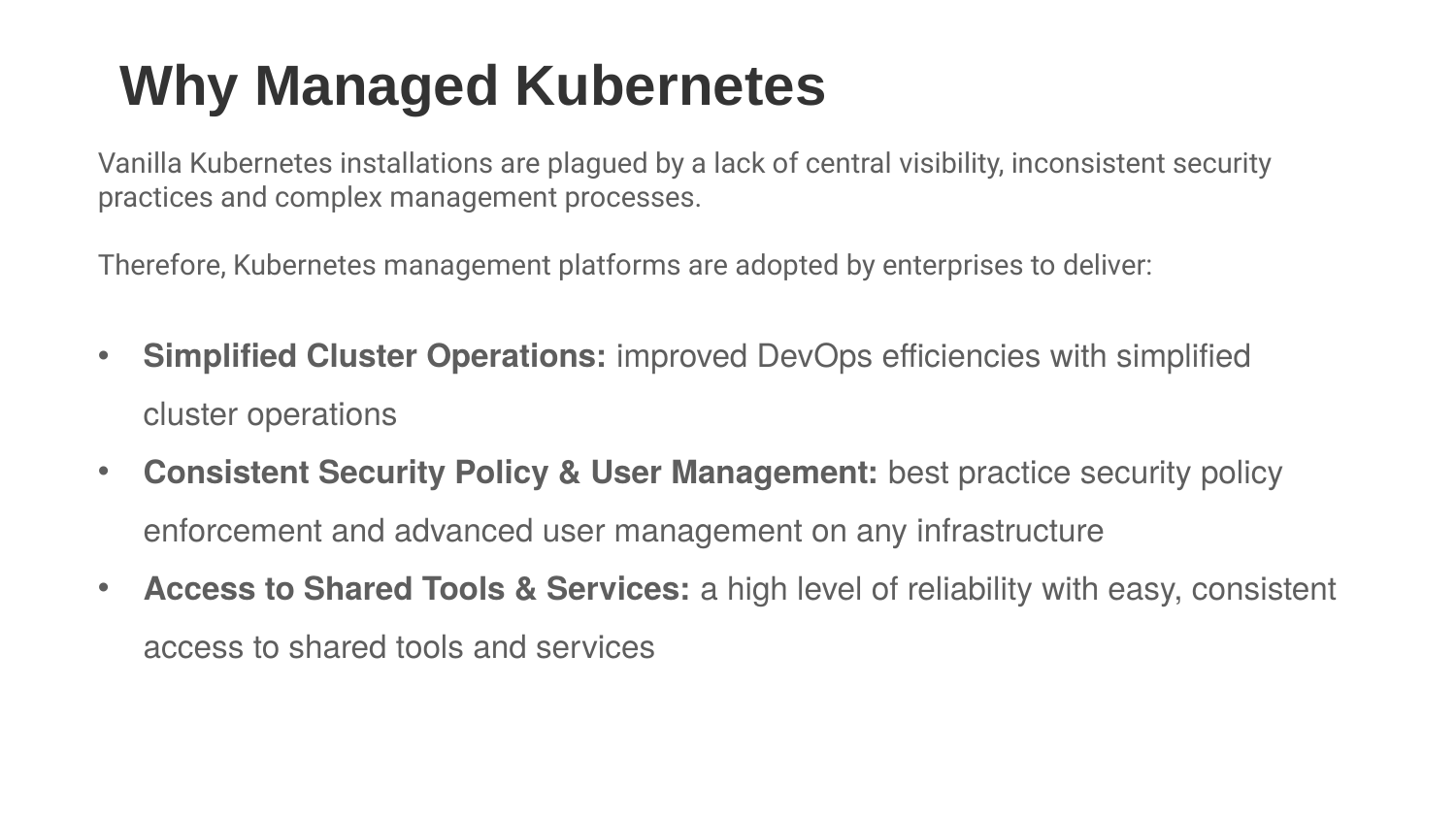

Why Managed Kubernetes
Vanilla Kubernetes installations are plagued by a lack of central visibility, inconsistent security practices and complex management processes.

Therefore, Kubernetes management platforms are adopted by enterprises to deliver:
Simplified Cluster Operations: improved DevOps efficiencies with simplified cluster operations
Consistent Security Policy & User Management: best practice security policy enforcement and advanced user management on any infrastructure
Access to Shared Tools & Services: a high level of reliability with easy, consistent access to shared tools and services